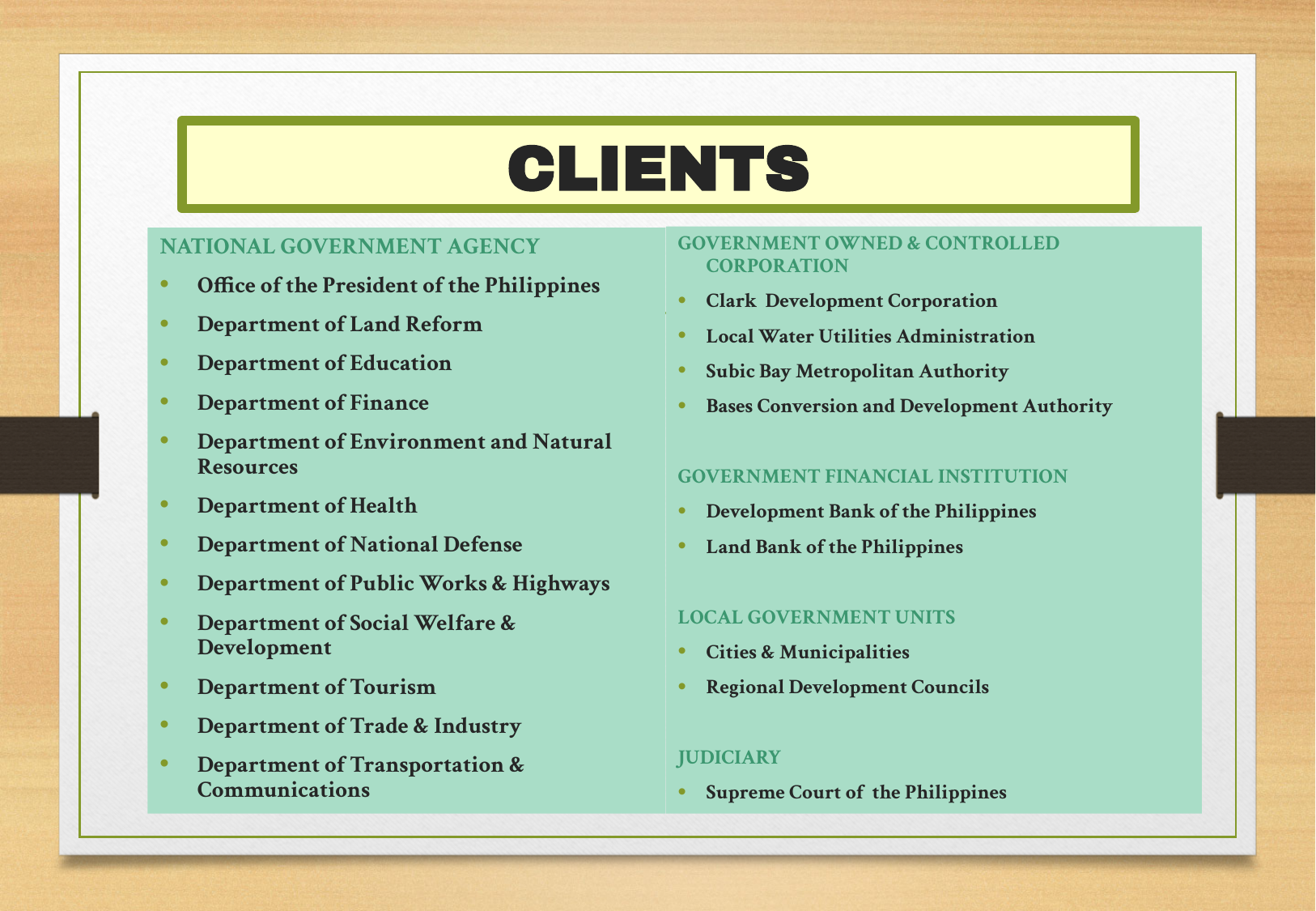

# CLIENTS
GOVERNMENT OWNED & CONTROLLED CORPORATION
Clark  Development Corporation
Local Water Utilities Administration
Subic Bay Metropolitan Authority
Bases Conversion and Development Authority

GOVERNMENT FINANCIAL INSTITUTION
Development Bank of the Philippines
Land Bank of the Philippines

LOCAL GOVERNMENT UNITS
Cities & Municipalities
Regional Development Councils

JUDICIARY
Supreme Court of  the Philippines
NATIONAL GOVERNMENT AGENCY
Office of the President of the Philippines
Department of Land Reform
Department of Education
Department of Finance
Department of Environment and Natural Resources
Department of Health
Department of National Defense
Department of Public Works & Highways
Department of Social Welfare & Development
Department of Tourism
Department of Trade & Industry
Department of Transportation & Communications